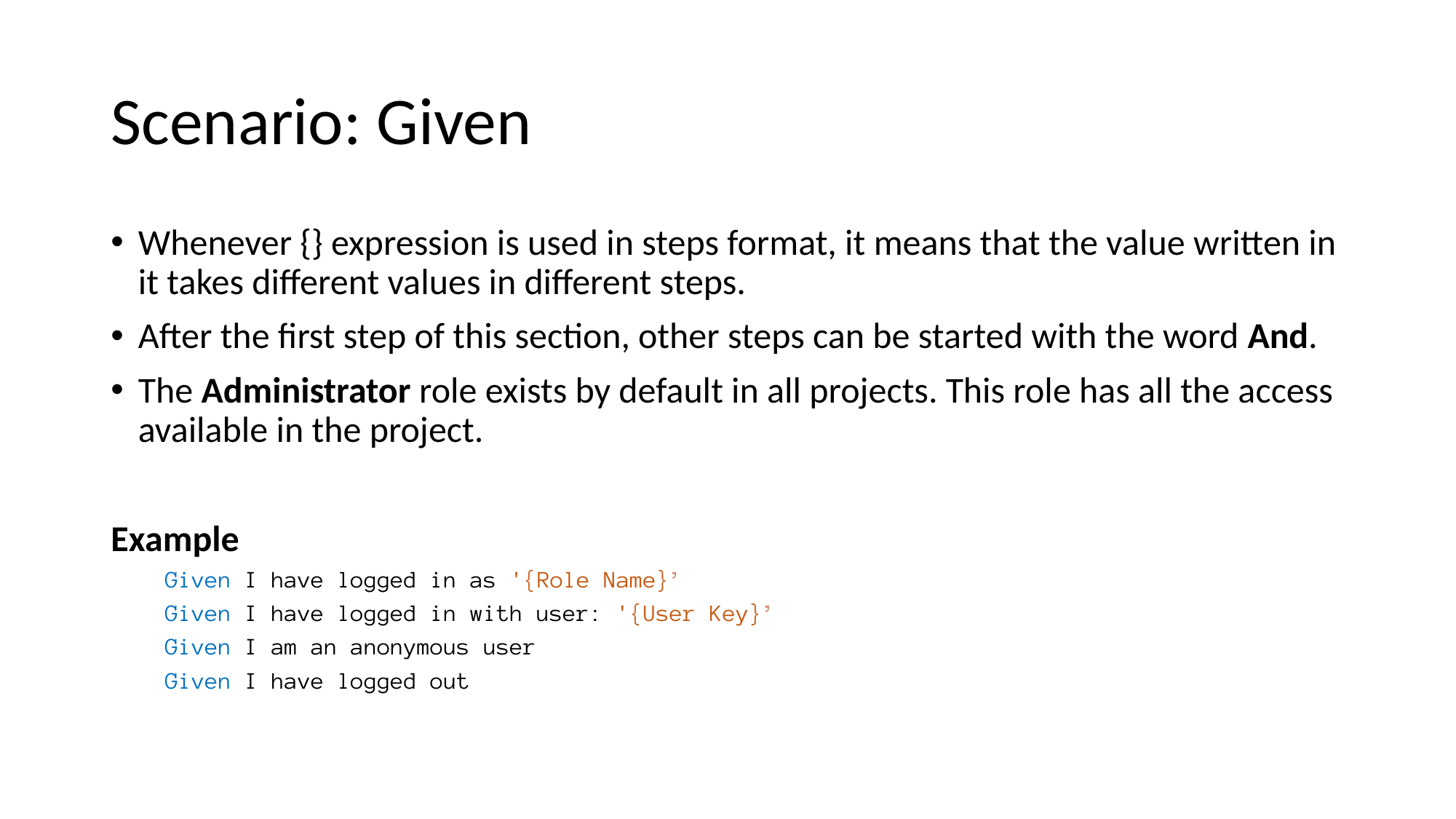

# Scenario: Given
Whenever {} expression is used in steps format, it means that the value written in it takes different values in different steps.
After the first step of this section, other steps can be started with the word And.
The Administrator role exists by default in all projects. This role has all the access available in the project.

Example
Given I have logged in as '{Role Name}’
Given I have logged in with user: '{User Key}’
Given I am an anonymous user
Given I have logged out